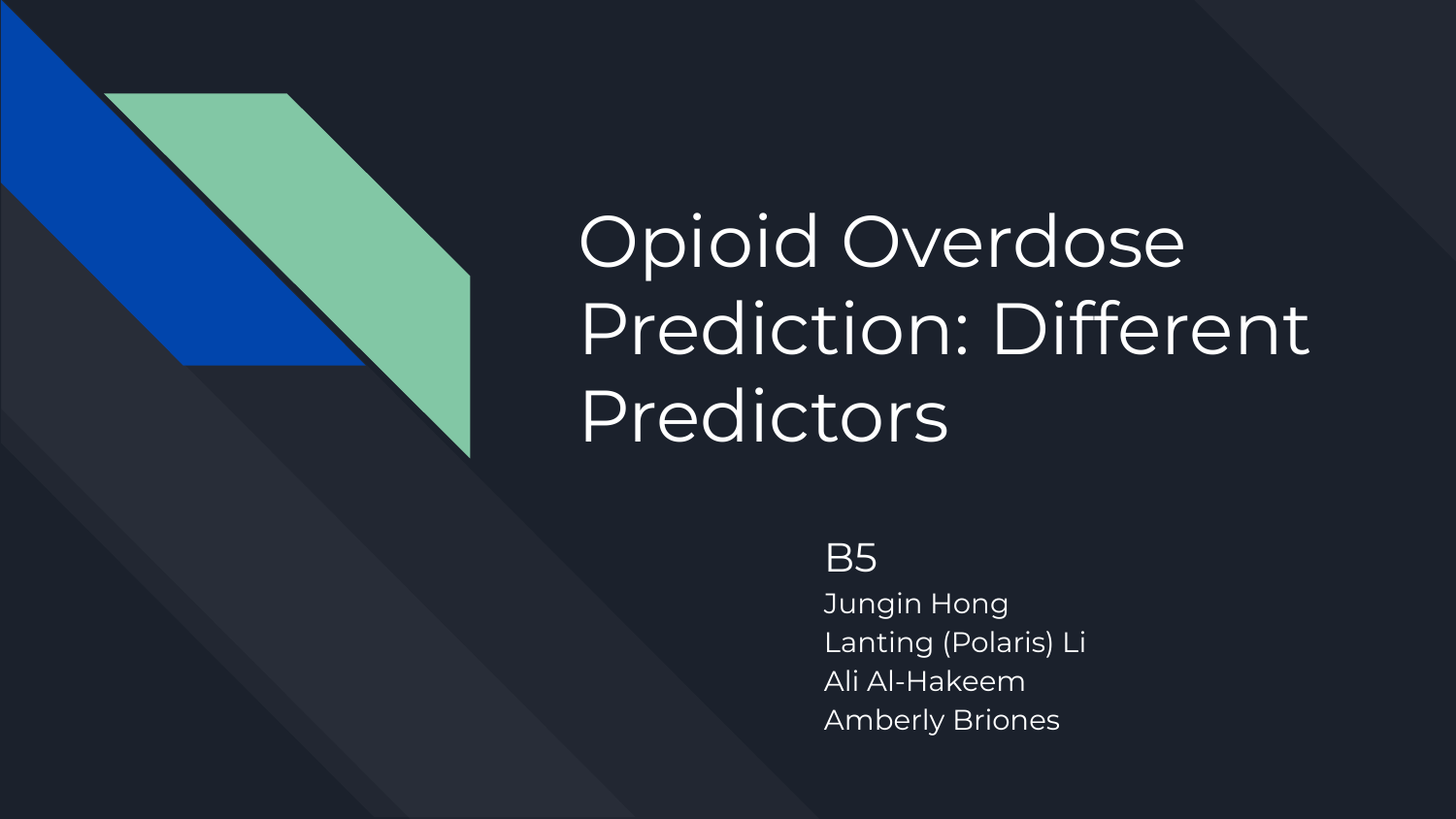

# Opioid Overdose Prediction: Different Predictors
B5
Jungin Hong
Lanting (Polaris) Li
Ali Al-Hakeem
Amberly Briones